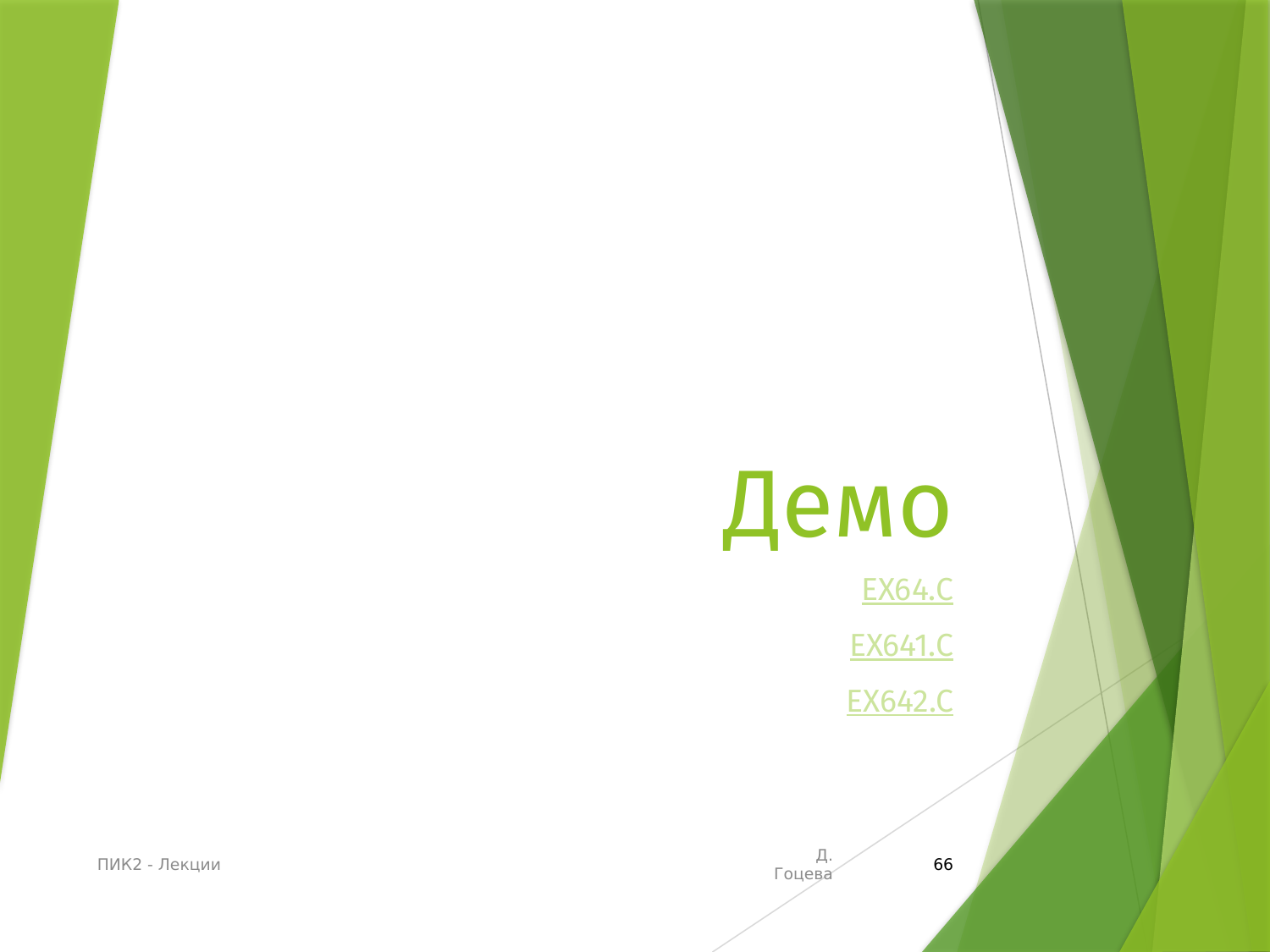

# Демо
EX64.C
EX641.C
EX642.C
ПИК2 - Лекции
Д. Гоцева
66